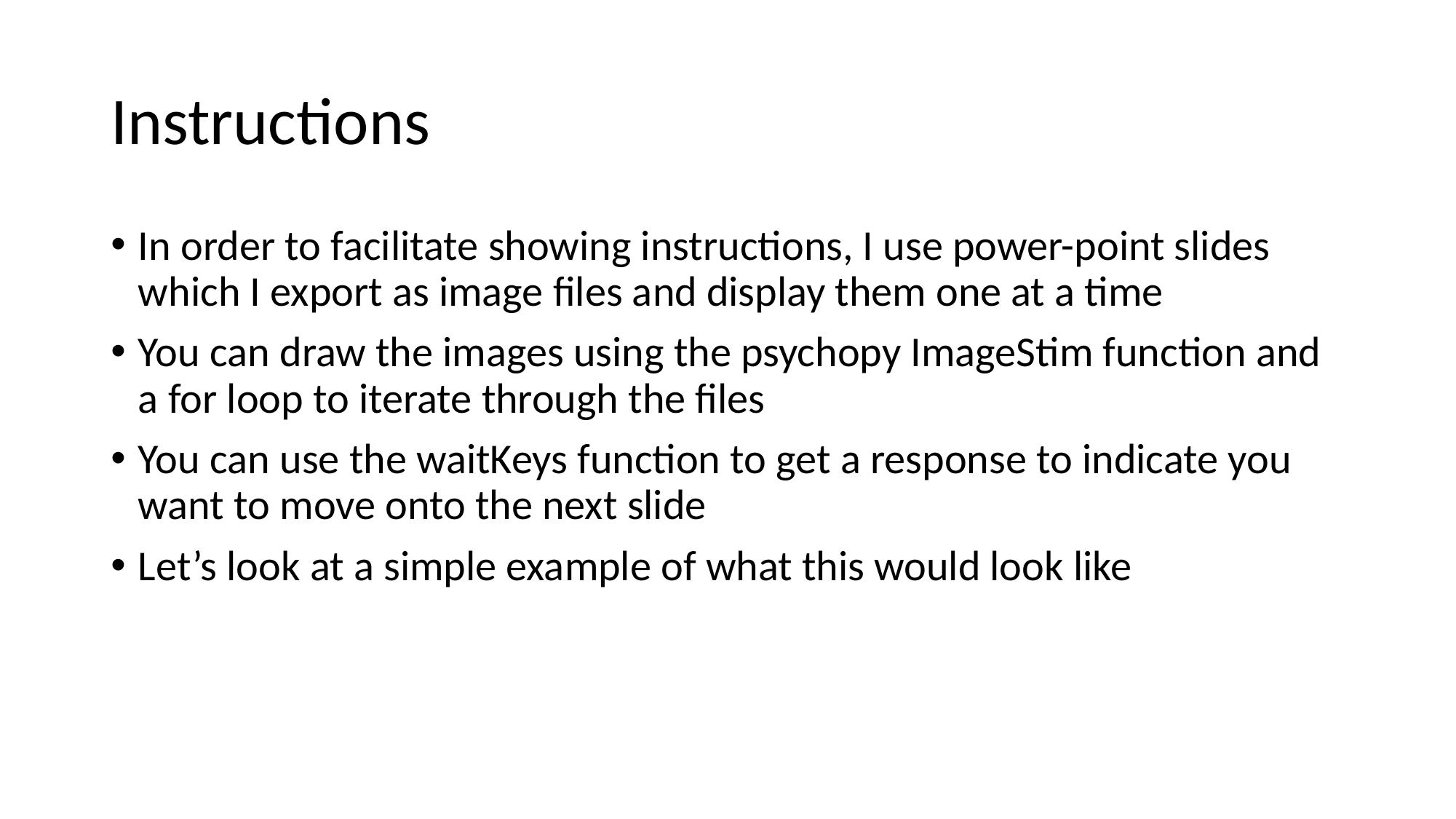

# Instructions
In order to facilitate showing instructions, I use power-point slides which I export as image files and display them one at a time
You can draw the images using the psychopy ImageStim function and a for loop to iterate through the files
You can use the waitKeys function to get a response to indicate you want to move onto the next slide
Let’s look at a simple example of what this would look like